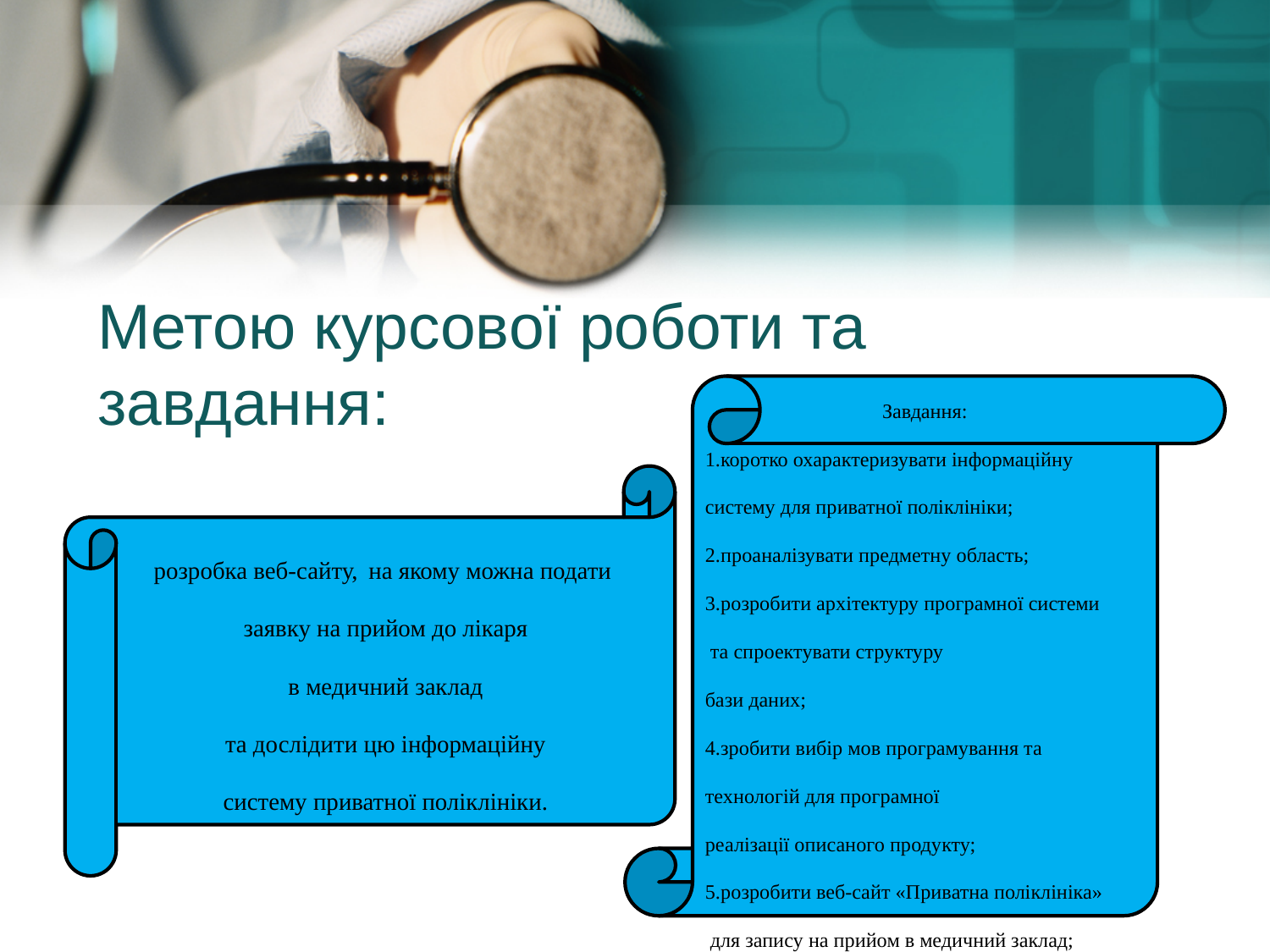

# Метою курсової роботи та завдання:
Завдання:
1.коротко охарактеризувати інформаційну
систему для приватної поліклініки;
2.проаналізувати предметну область;
3.розробити архітектуру програмної системи
 та спроектувати структуру
бази даних;
4.зробити вибір мов програмування та
технологій для програмної
реалізації описаного продукту;
5.розробити веб-сайт «Приватна поліклініка»
 для запису на прийом в медичний заклад;
розробка веб-сайту, на якому можна подати
 заявку на прийом до лікаря
 в медичний заклад
 та дослідити цю інформаційну
 систему приватної поліклініки.